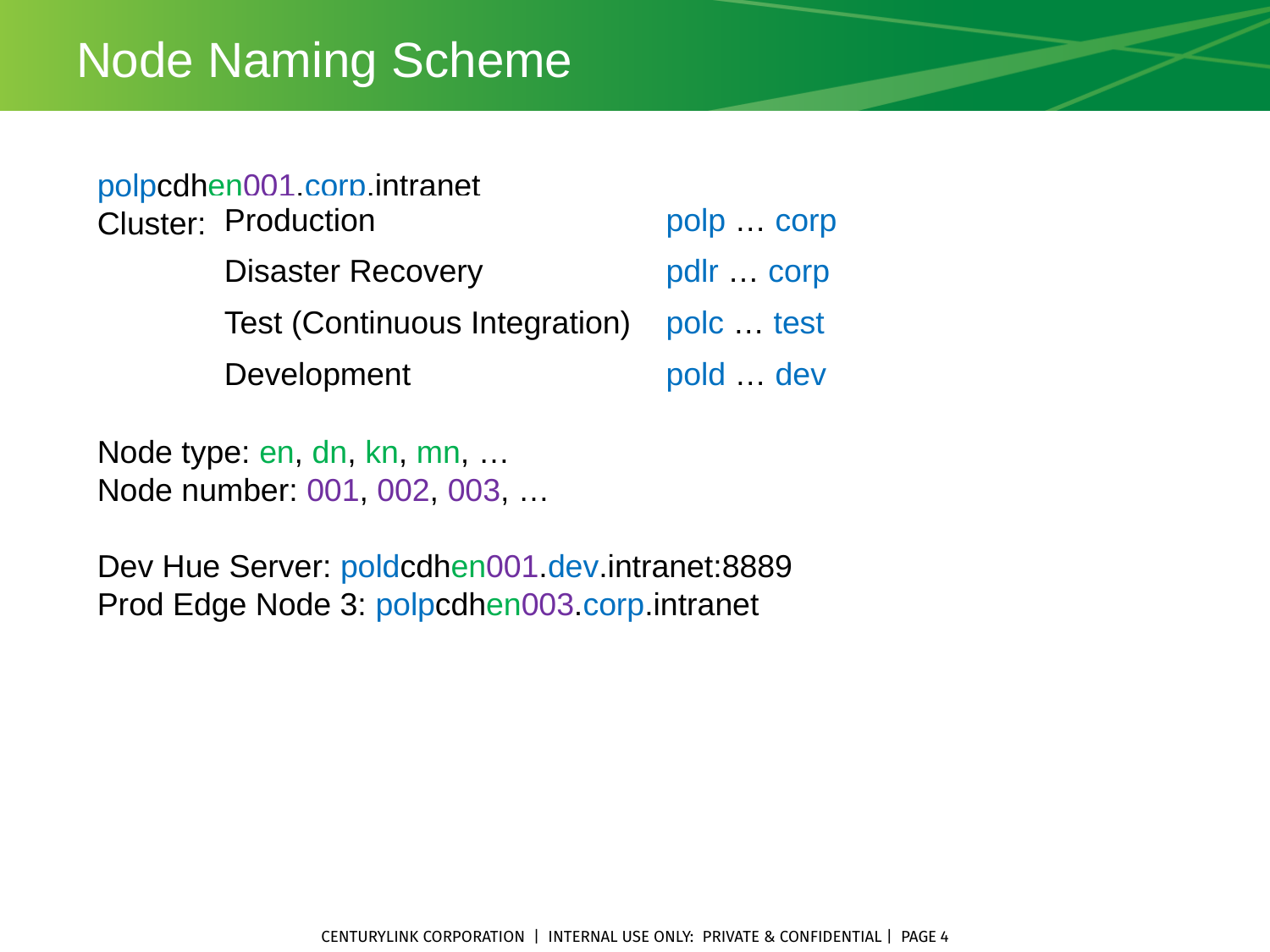

# Node Naming Scheme
polpcdhen001.corp.intranet
Cluster:

Node type: en, dn, kn, mn, …
Node number: 001, 002, 003, …

Dev Hue Server: poldcdhen001.dev.intranet:8889
Prod Edge Node 3: polpcdhen003.corp.intranet
| Production | polp … corp |
| --- | --- |
| Disaster Recovery | pdlr … corp |
| Test (Continuous Integration) | polc … test |
| Development | pold … dev |